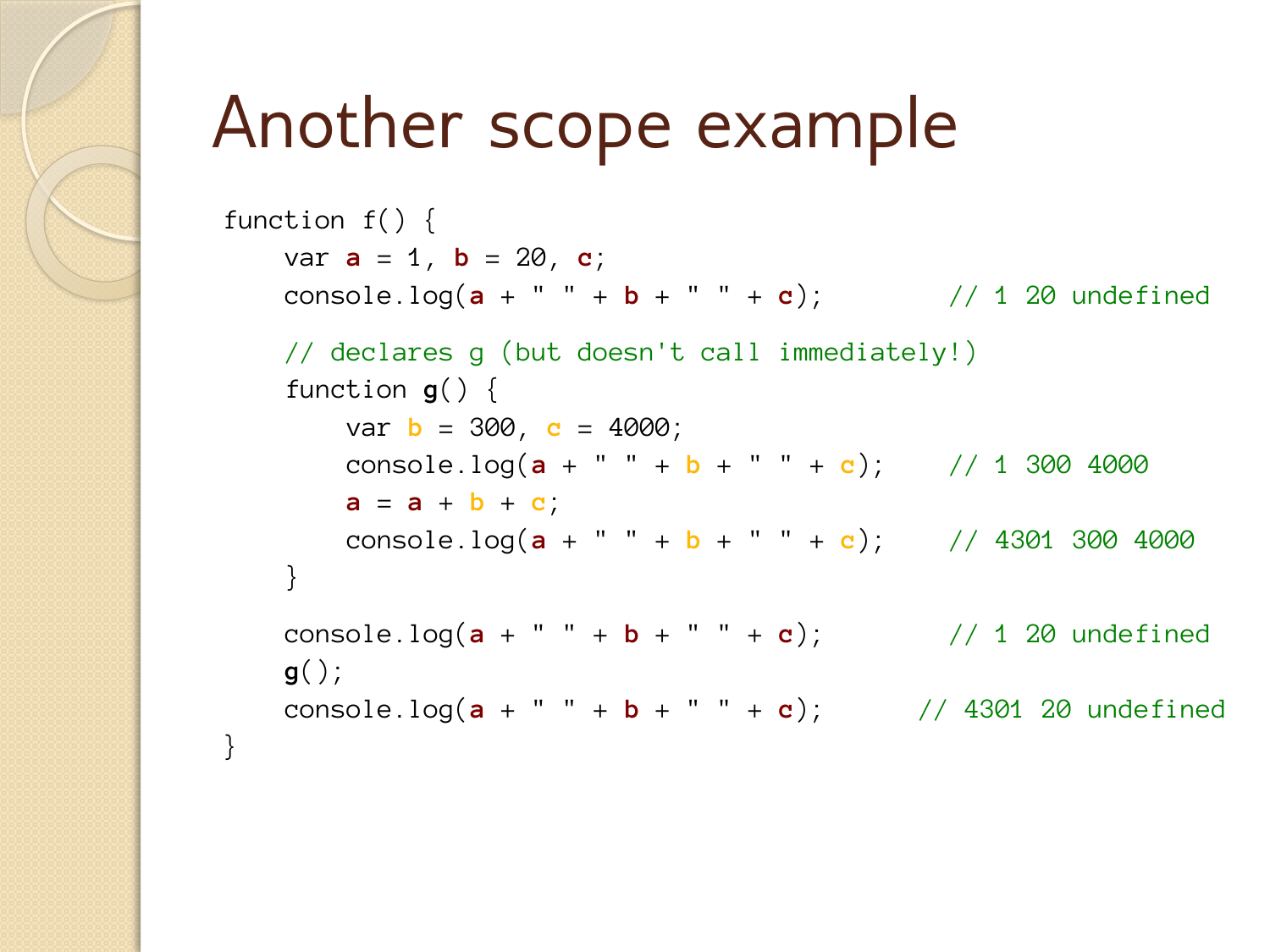

# Another scope example
function f() {
    var a = 1, b = 20, c;
    console.log(a + " " + b + " " + c);        // 1 20 undefined

    // declares g (but doesn't call immediately!)
    function g() {
        var b = 300, c = 4000;
        console.log(a + " " + b + " " + c);    // 1 300 4000
        a = a + b + c;
        console.log(a + " " + b + " " + c);    // 4301 300 4000
    }

    console.log(a + " " + b + " " + c);        // 1 20 undefined
    g();
    console.log(a + " " + b + " " + c);      // 4301 20 undefined
}